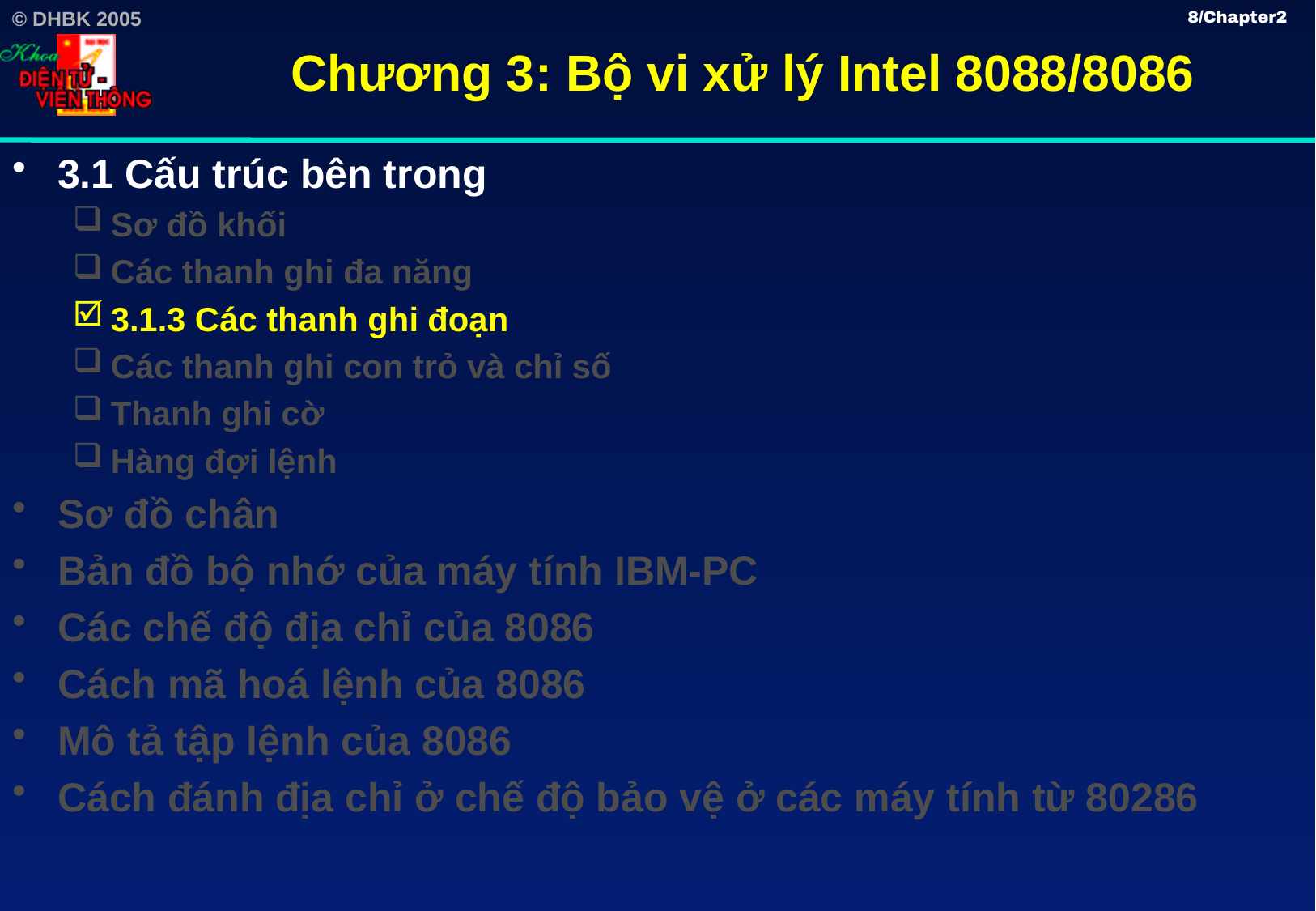

# Chương 3: Bộ vi xử lý Intel 8088/8086
8/Chapter2
3.1 Cấu trúc bên trong
Sơ đồ khối
Các thanh ghi đa năng
3.1.3 Các thanh ghi đoạn
Các thanh ghi con trỏ và chỉ số
Thanh ghi cờ
Hàng đợi lệnh
Sơ đồ chân
Bản đồ bộ nhớ của máy tính IBM-PC
Các chế độ địa chỉ của 8086
Cách mã hoá lệnh của 8086
Mô tả tập lệnh của 8086
Cách đánh địa chỉ ở chế độ bảo vệ ở các máy tính từ 80286